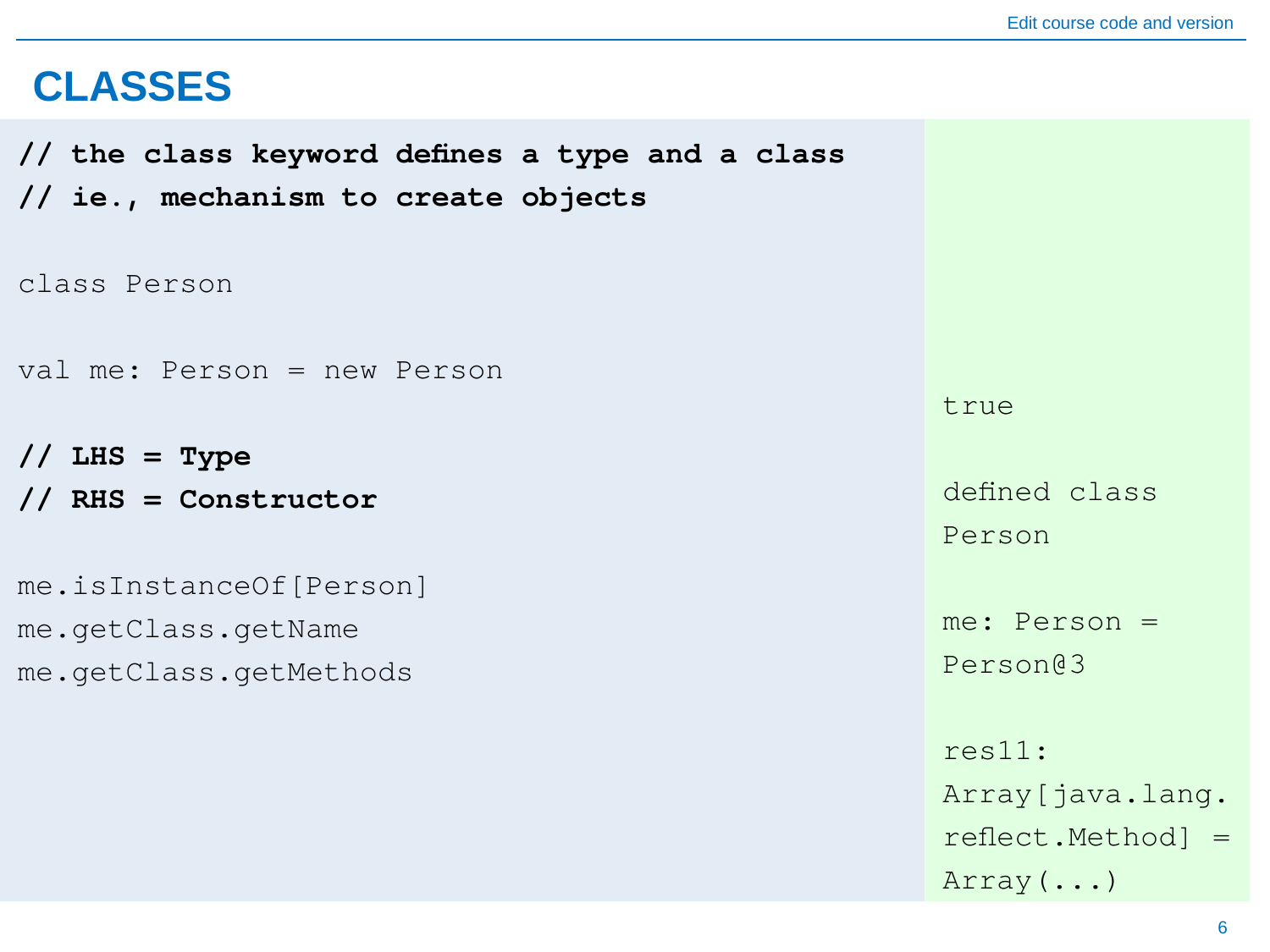

# CLASSES

true

defined class Person

me: Person = Person@3

res11: Array[java.lang.reflect.Method] = Array(...)
// the class keyword defines a type and a class
// ie., mechanism to create objects

class Person
val me: Person = new Person

// LHS = Type
// RHS = Constructor
me.isInstanceOf[Person]
me.getClass.getName
me.getClass.getMethods